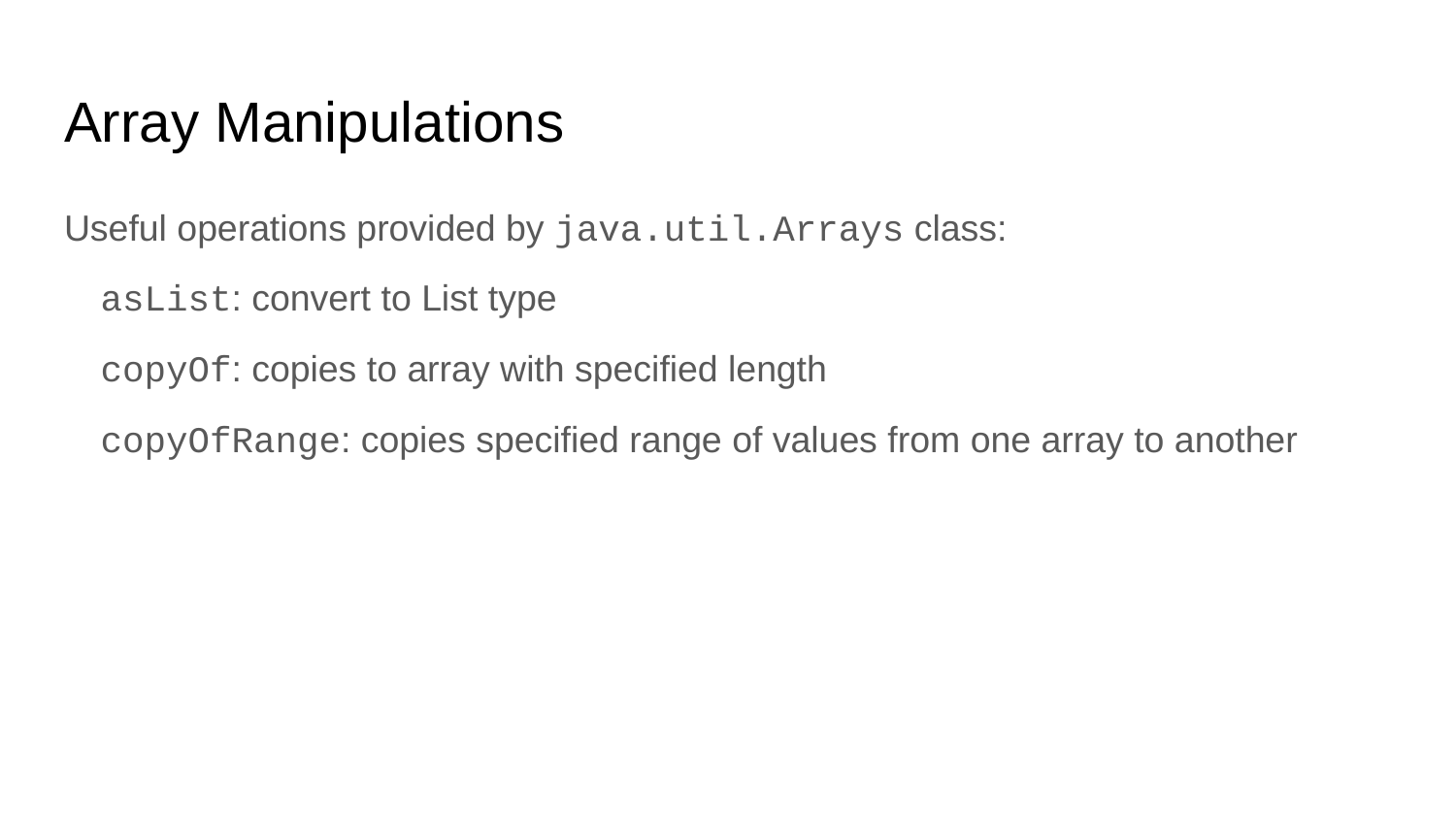

# Array Manipulations
Useful operations provided by java.util.Arrays class:
asList: convert to List type
copyOf: copies to array with specified length
copyOfRange: copies specified range of values from one array to another